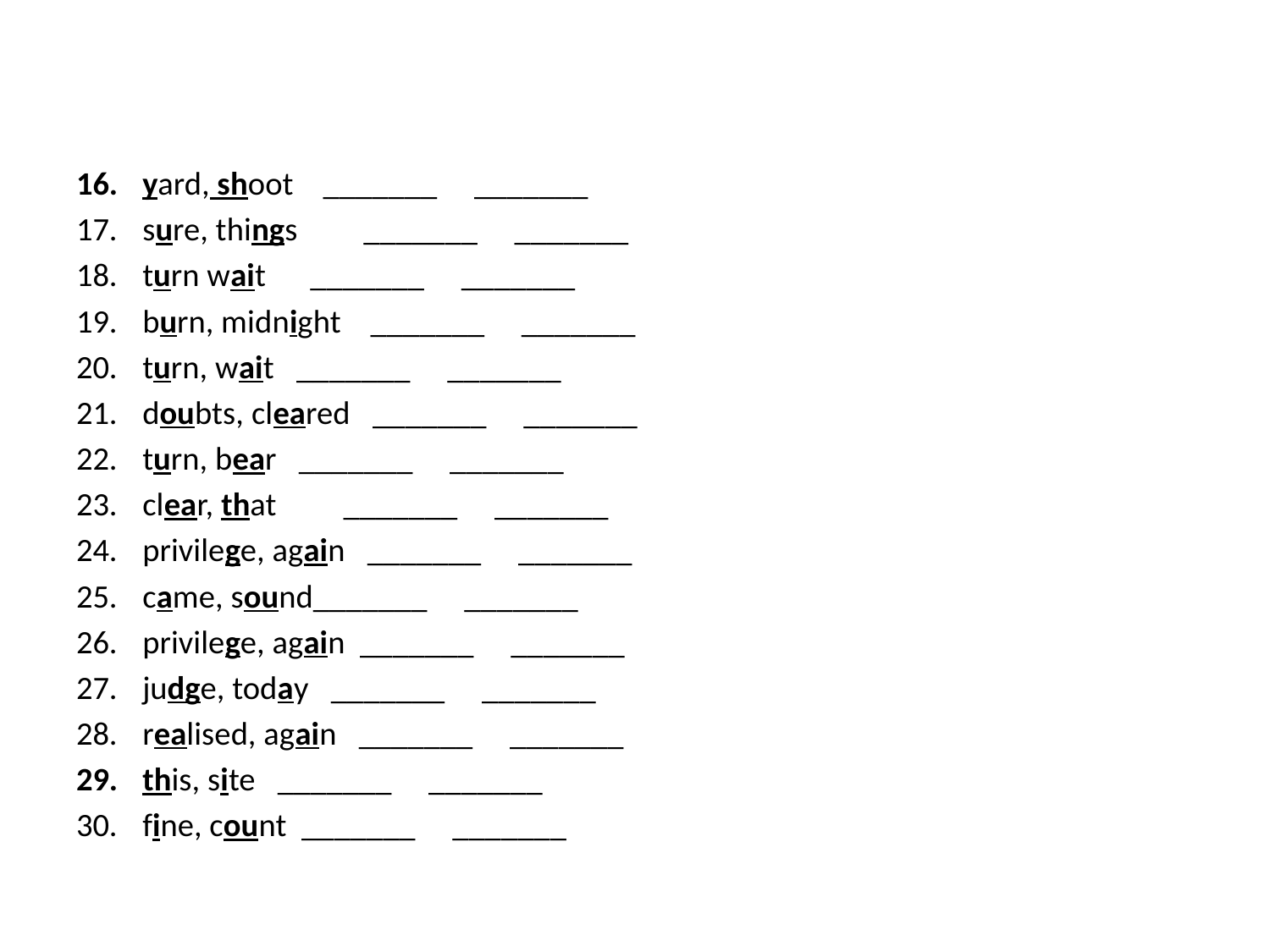

#
yard, shoot    _______     _______
sure, things 		_______     _______
turn wait      _______     _______
burn, midnight    _______     _______
turn, wait   _______     _______
doubts, cleared   _______     _______
turn, bear   _______     _______
clear, that         _______     _______
privilege, again   _______     _______
came, sound_______     _______
privilege, again  _______     _______
judge, today   _______     _______
realised, again   _______     _______
this, site   _______     _______
fine, count  _______     _______